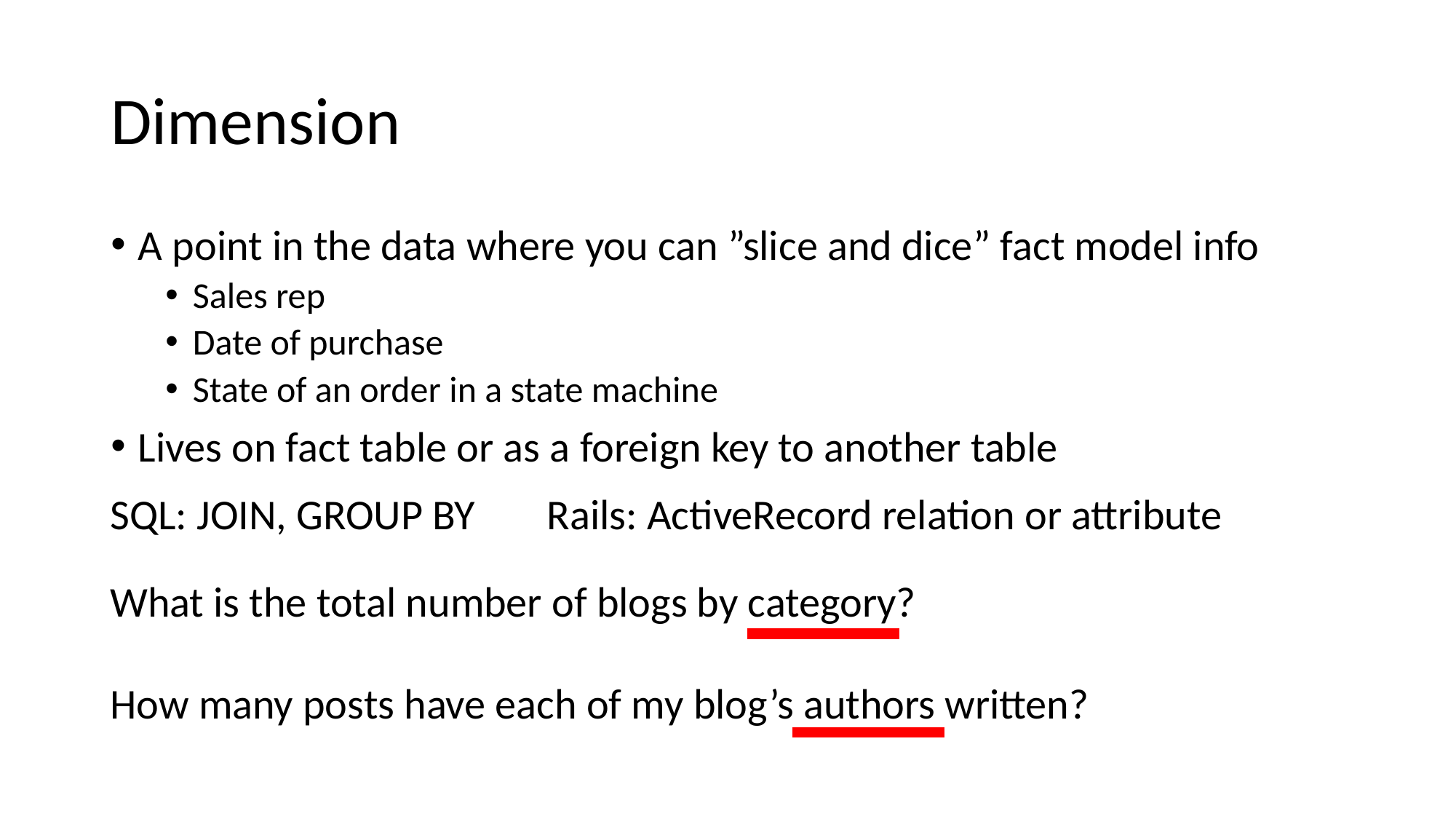

# Dimension
A point in the data where you can ”slice and dice” fact model info
Sales rep
Date of purchase
State of an order in a state machine
Lives on fact table or as a foreign key to another table
SQL: JOIN, GROUP BY	Rails: ActiveRecord relation or attribute
What is the total number of blogs by category?

How many posts have each of my blog’s authors written?